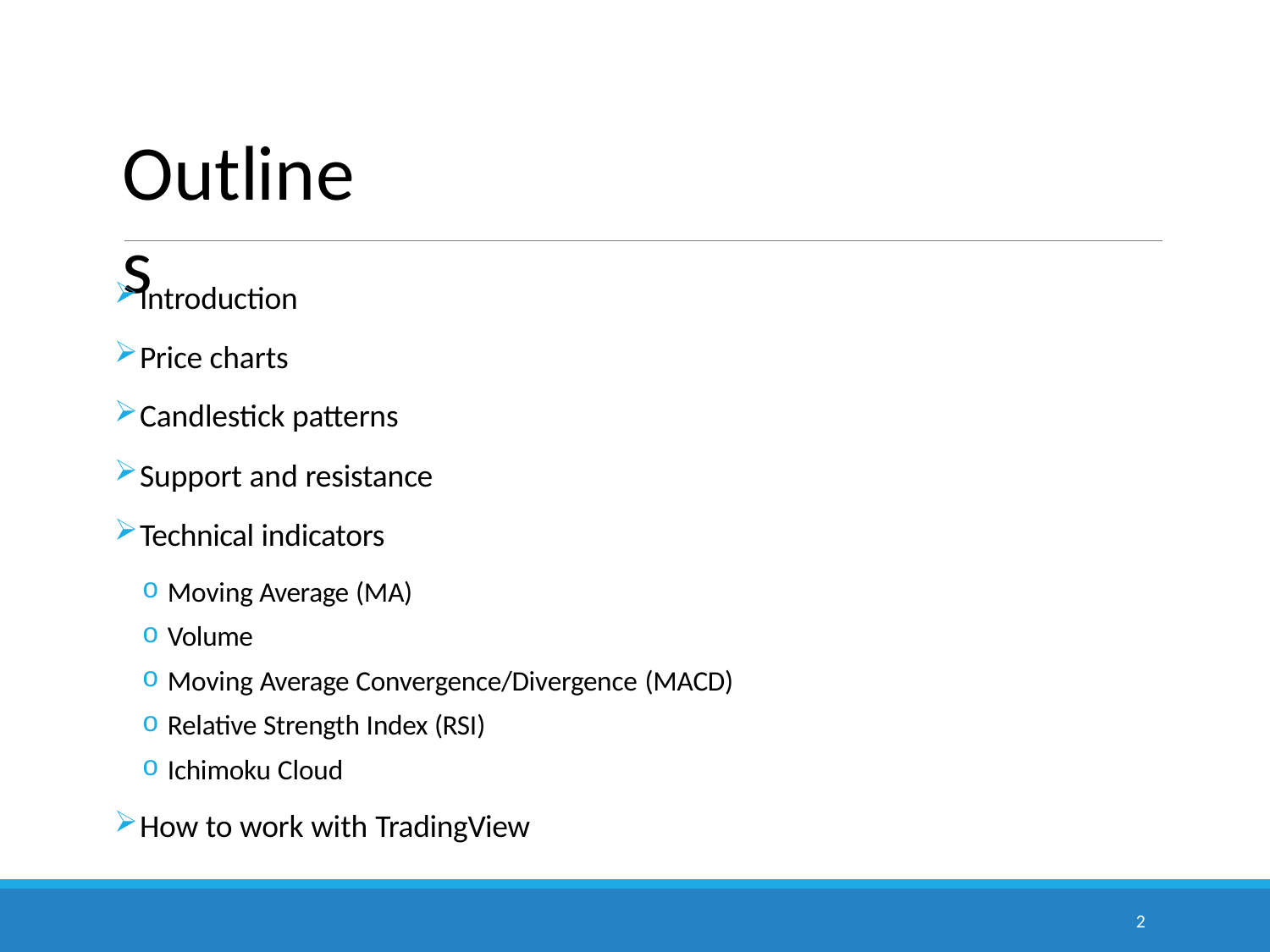

# Outlines
Introduction
Price charts
Candlestick patterns
Support and resistance
Technical indicators
Moving Average (MA)
Volume
Moving Average Convergence/Divergence (MACD)
Relative Strength Index (RSI)
Ichimoku Cloud
How to work with TradingView
2